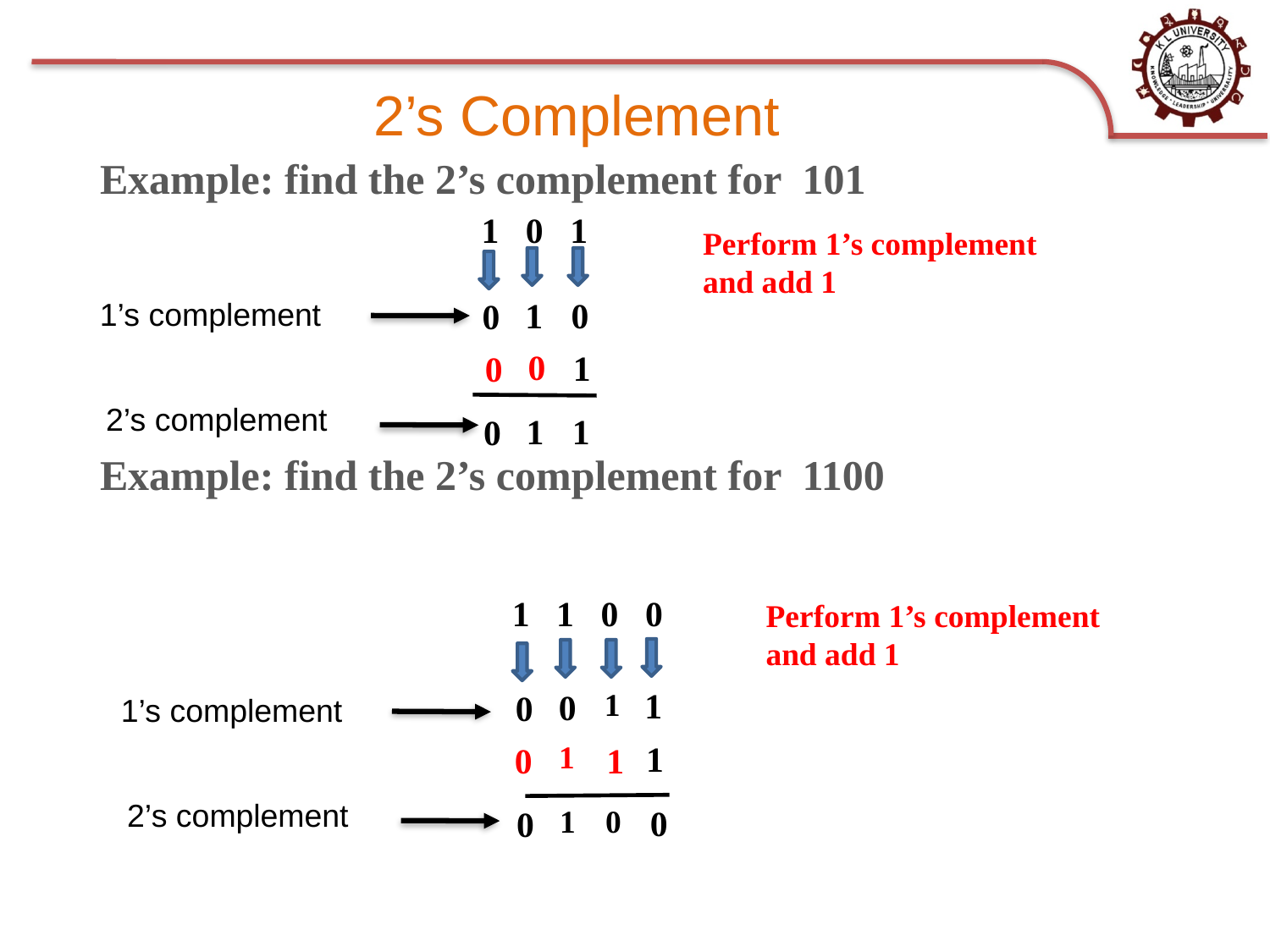

# 2’s Complement
Example: find the 2’s complement for  101

Example: find the 2’s complement for  1100

               1   0   1
Perform 1’s complement and add 1

1
0
1’s complement
0
0
1
0
2’s complement
1
1
0
               1   1   0   0
Perform 1’s complement and add 1

1
0
1
0
1’s complement
1
1
0
1
2’s complement
1
0
0
0